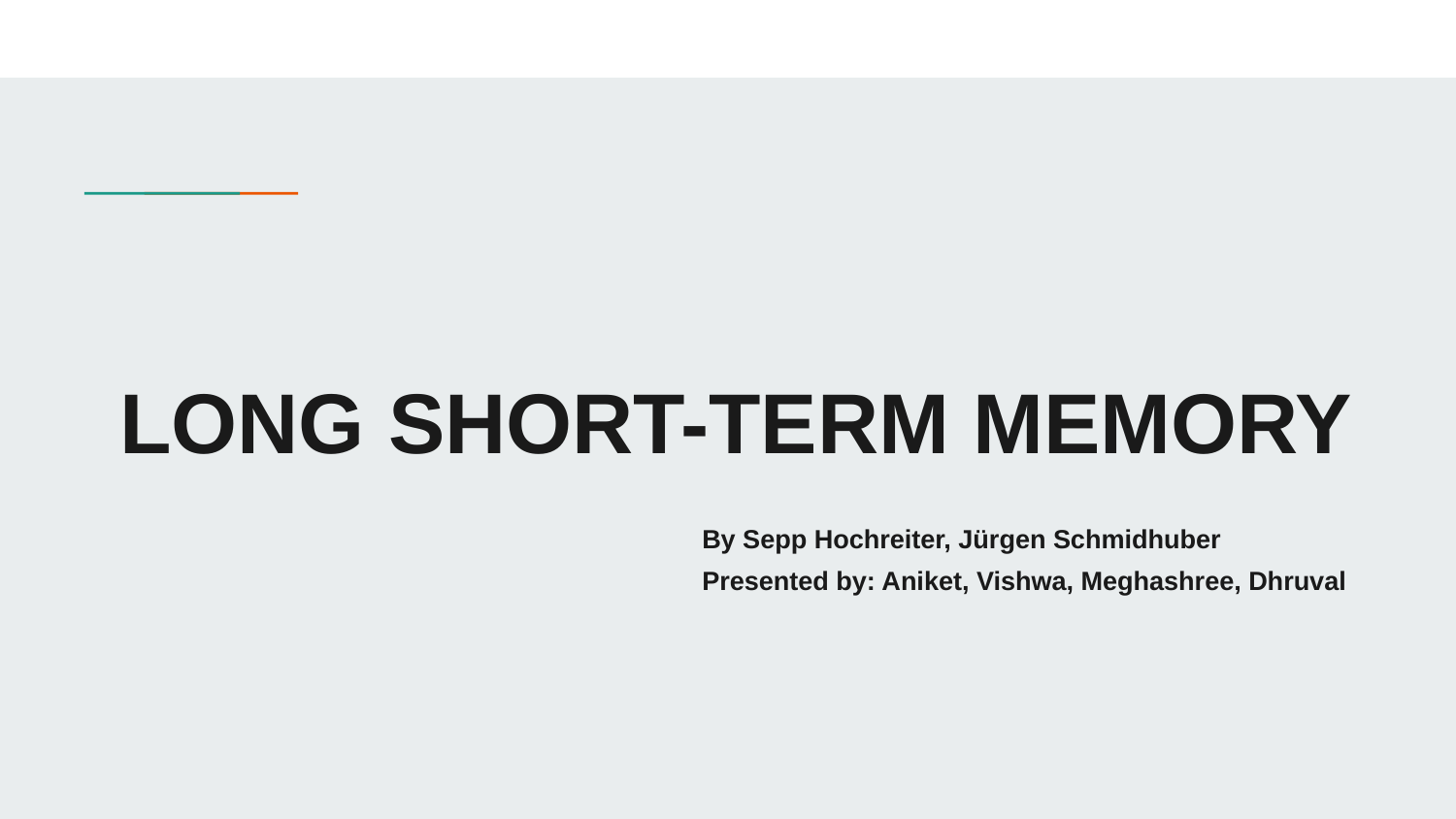

# LONG SHORT-TERM MEMORY
				By Sepp Hochreiter, Jürgen Schmidhuber
				Presented by: Aniket, Vishwa, Meghashree, Dhruval